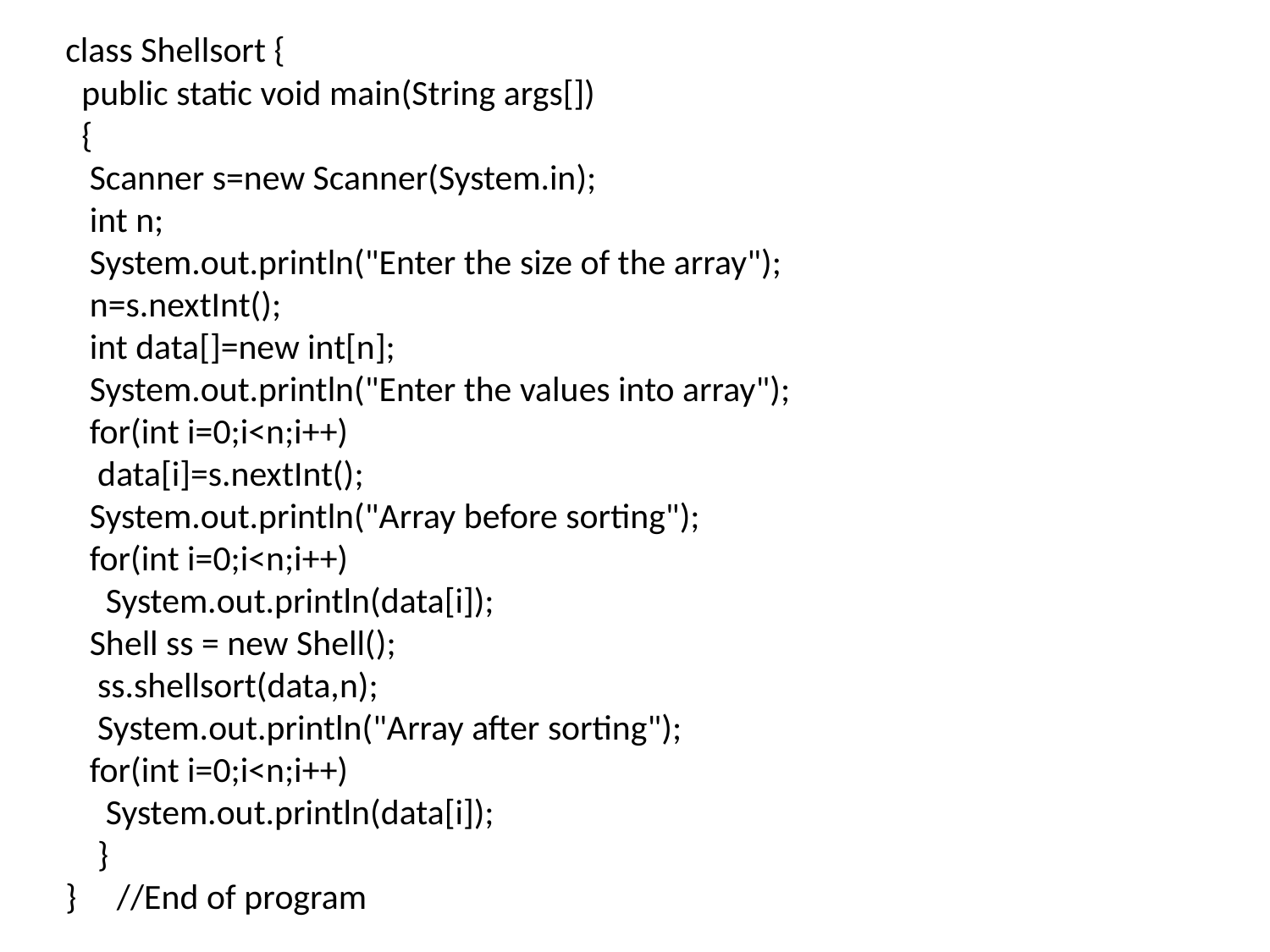

class Shellsort {
  public static void main(String args[])
  {
   Scanner s=new Scanner(System.in);
   int n;
   System.out.println("Enter the size of the array");
   n=s.nextInt();
   int data[]=new int[n];
   System.out.println("Enter the values into array");
   for(int i=0;i<n;i++)
    data[i]=s.nextInt();
   System.out.println("Array before sorting");
   for(int i=0;i<n;i++)
     System.out.println(data[i]);
   Shell ss = new Shell();
    ss.shellsort(data,n);
    System.out.println("Array after sorting");
   for(int i=0;i<n;i++)
     System.out.println(data[i]);
    }
}     //End of program